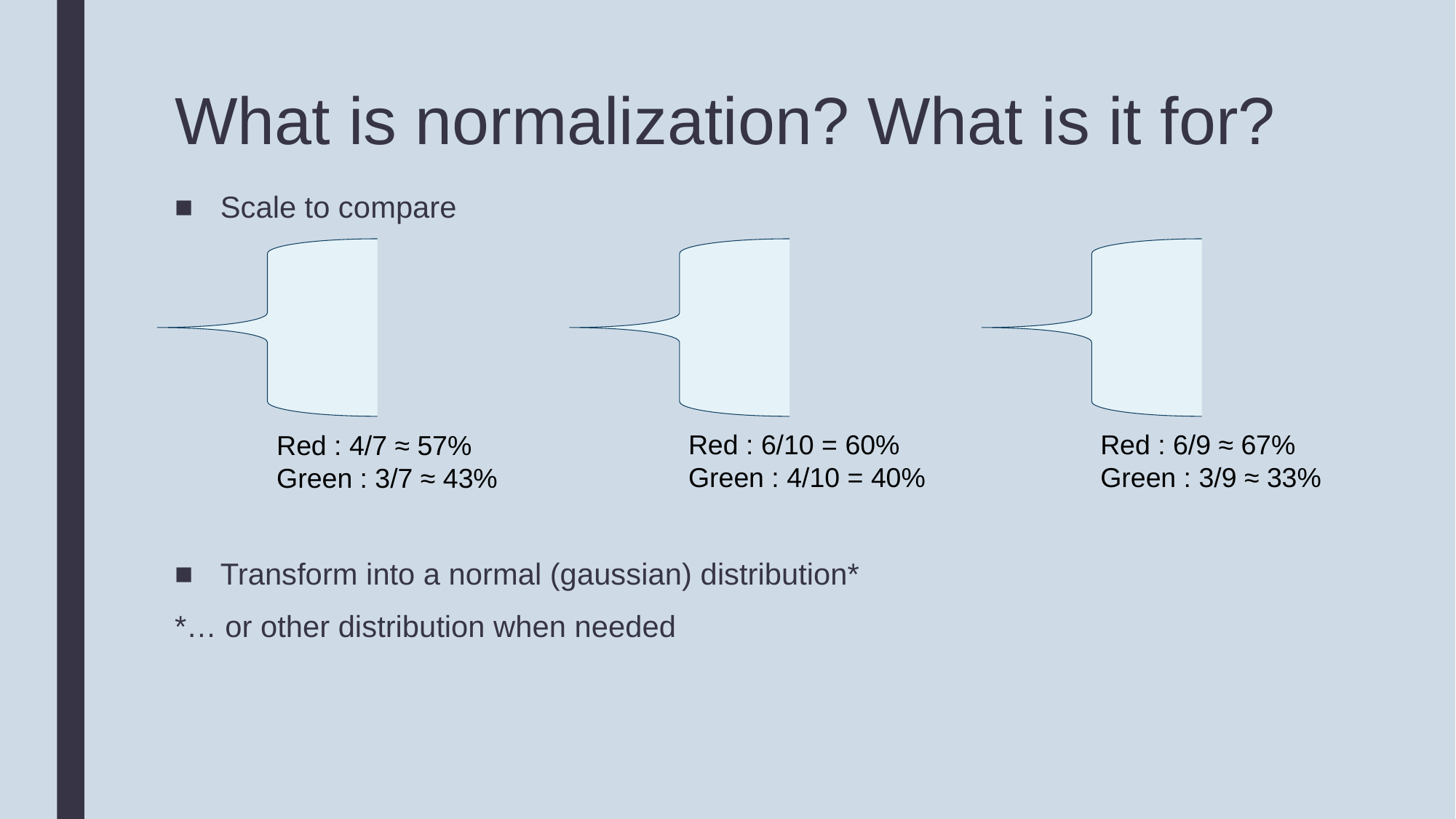

# What is normalization? What is it for?
Scale to compare

Transform into a normal (gaussian) distribution*
*… or other distribution when needed

Red : 6/9 ≈ 67%
Green : 3/9 ≈ 33%
Red : 6/10 = 60%
Green : 4/10 = 40%
Red : 4/7 ≈ 57%
Green : 3/7 ≈ 43%